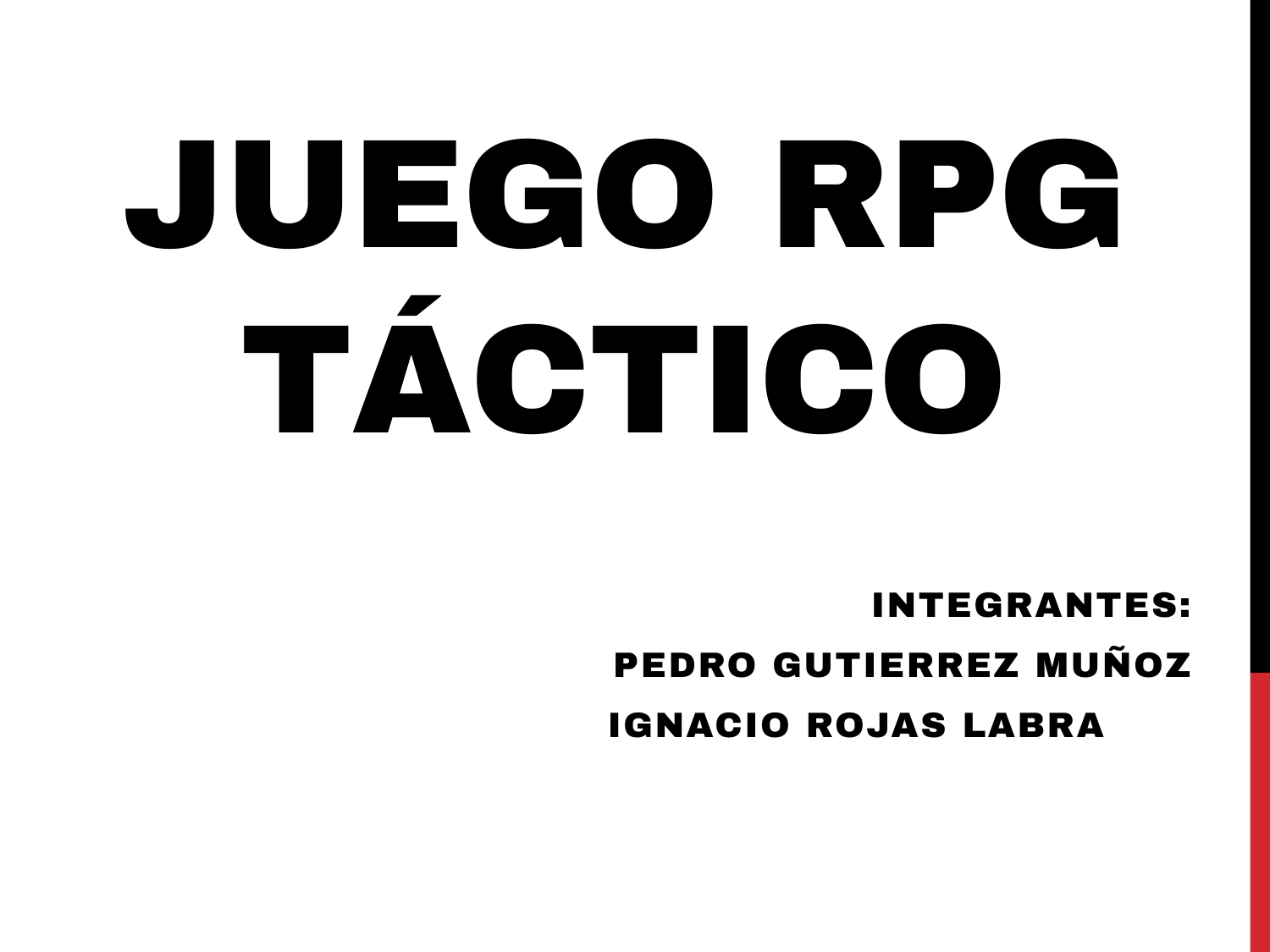

# Juego RPG Táctico
	Integrantes:
Pedro Gutierrez Muñoz
Ignacio Rojas Labra